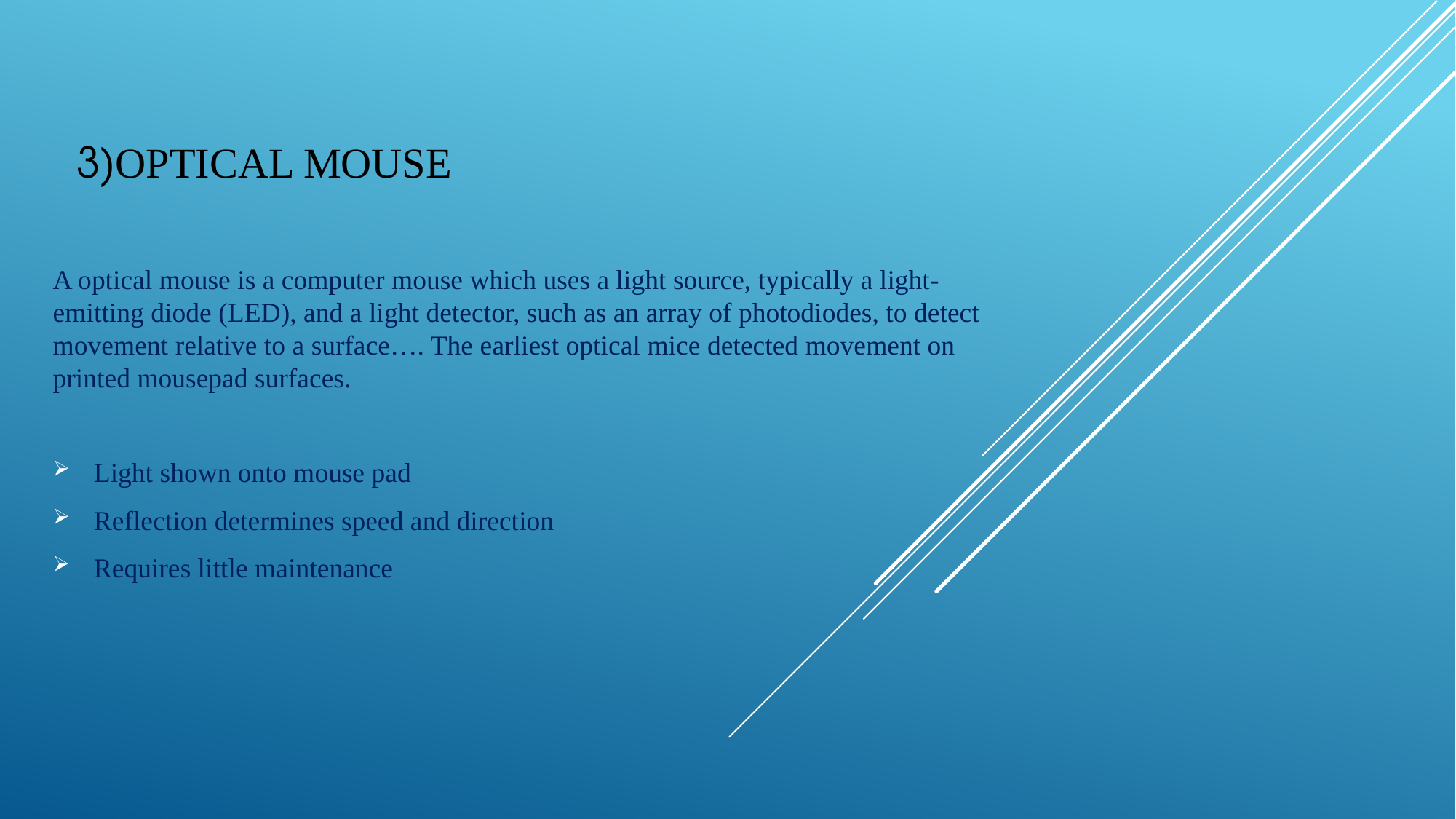

# 3)Optical mouse
A optical mouse is a computer mouse which uses a light source, typically a light-emitting diode (LED), and a light detector, such as an array of photodiodes, to detect movement relative to a surface…. The earliest optical mice detected movement on printed mousepad surfaces.

 Light shown onto mouse pad
 Reflection determines speed and direction
 Requires little maintenance